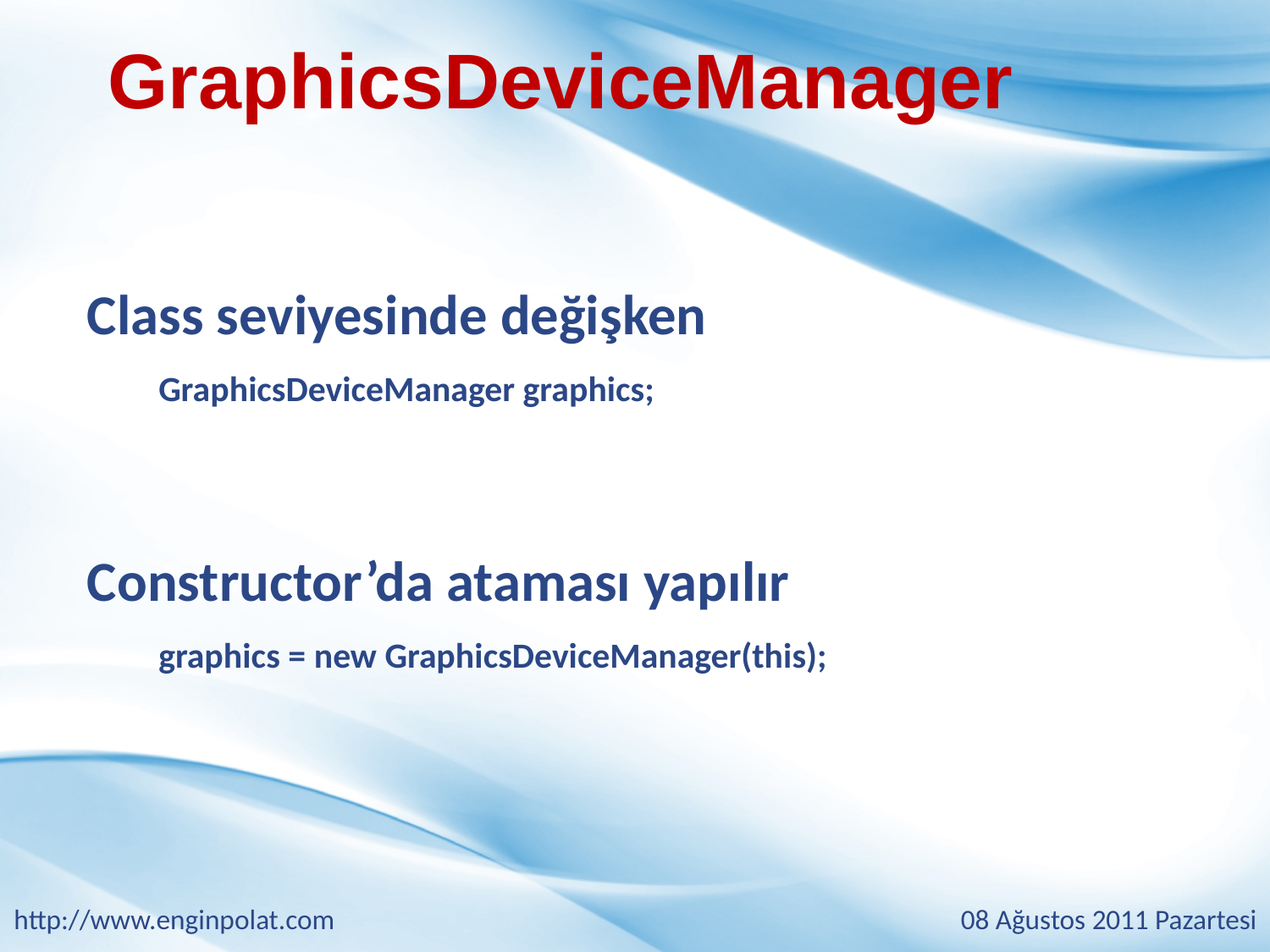

GraphicsDeviceManager
Class seviyesinde değişken
	GraphicsDeviceManager graphics;

Constructor’da ataması yapılır
	graphics = new GraphicsDeviceManager(this);